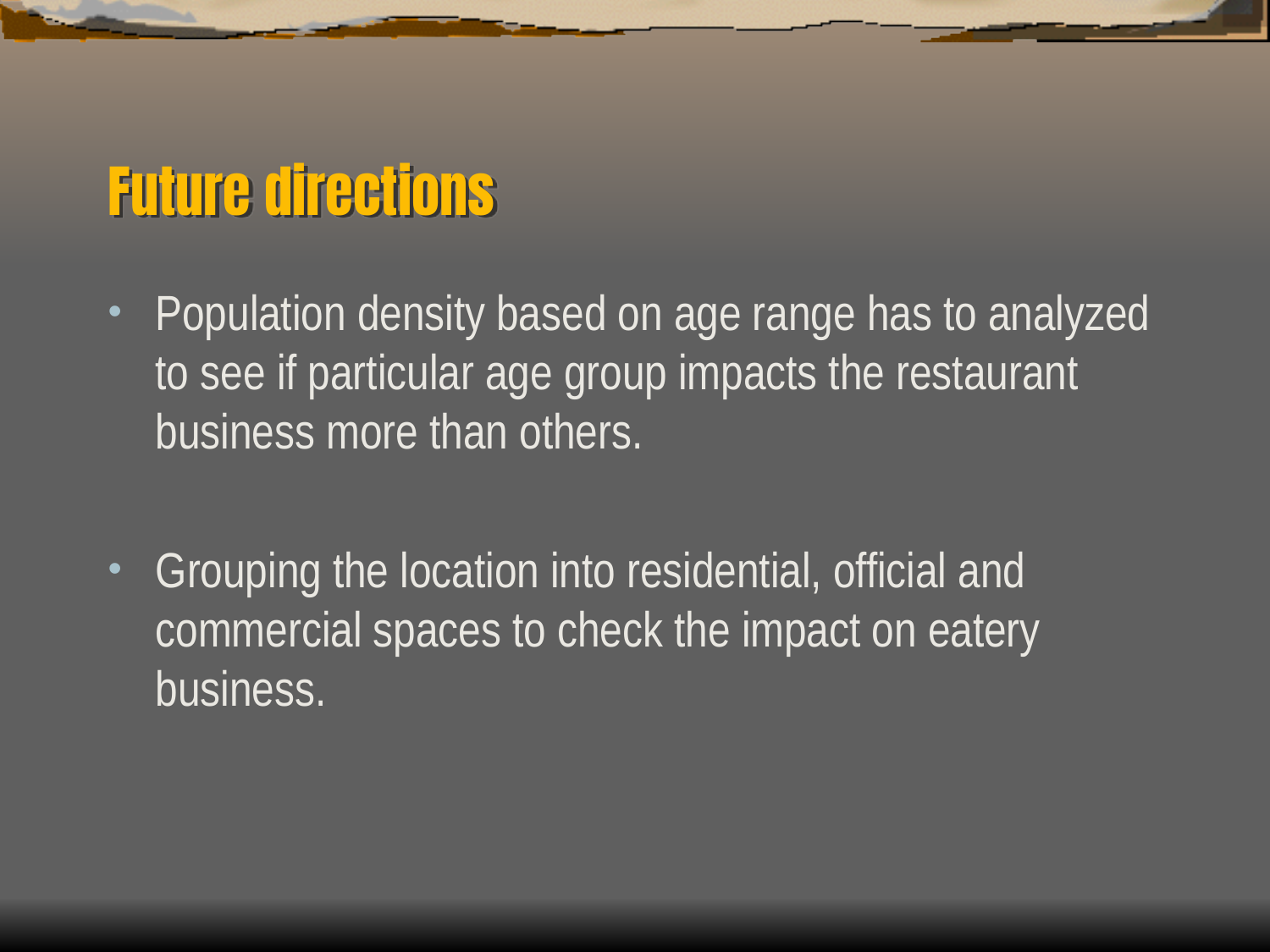

# Future directions
Population density based on age range has to analyzed to see if particular age group impacts the restaurant business more than others.

Grouping the location into residential, official and commercial spaces to check the impact on eatery business.